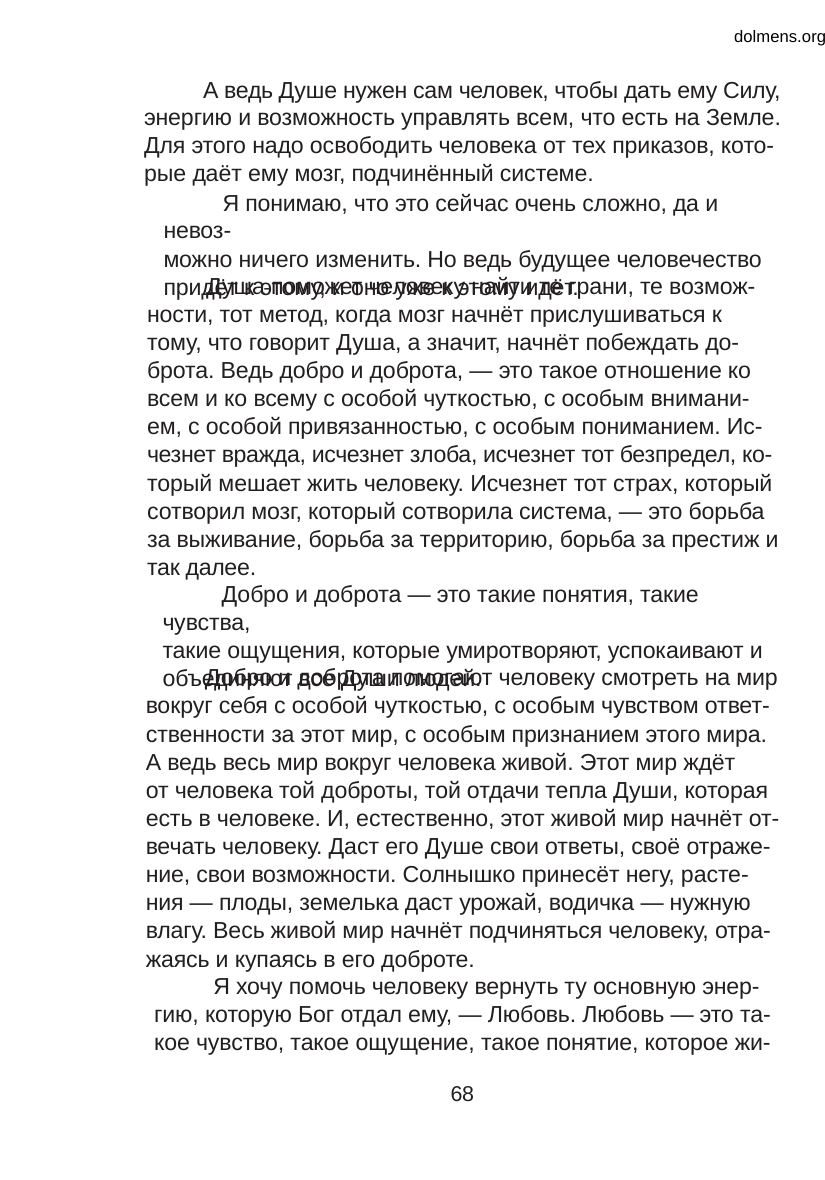

dolmens.org

А ведь Душе нужен сам человек, чтобы дать ему Силу,
энергию и возможность управлять всем, что есть на Земле.
Для этого надо освободить человека от тех приказов, кото-
рые даёт ему мозг, подчинённый системе.

Я понимаю, что это сейчас очень сложно, да и невоз-
можно ничего изменить. Но ведь будущее человечество
придёт к этому, и оно уже к этому идёт.

Душа поможет человеку найти те грани, те возмож-
ности, тот метод, когда мозг начнёт прислушиваться к
тому, что говорит Душа, а значит, начнёт побеждать до-
брота. Ведь добро и доброта, — это такое отношение ко
всем и ко всему с особой чуткостью, с особым внимани-
ем, с особой привязанностью, с особым пониманием. Ис-
чезнет вражда, исчезнет злоба, исчезнет тот безпредел, ко-
торый мешает жить человеку. Исчезнет тот страх, который
сотворил мозг, который сотворила система, — это борьба
за выживание, борьба за территорию, борьба за престиж и
так далее.

Добро и доброта — это такие понятия, такие чувства,
такие ощущения, которые умиротворяют, успокаивают и
объединяют все Души людей.

Добро и доброта помогают человеку смотреть на мир
вокруг себя с особой чуткостью, с особым чувством ответ-
ственности за этот мир, с особым признанием этого мира.
А ведь весь мир вокруг человека живой. Этот мир ждёт
от человека той доброты, той отдачи тепла Души, которая
есть в человеке. И, естественно, этот живой мир начнёт от-
вечать человеку. Даст его Душе свои ответы, своё отраже-
ние, свои возможности. Солнышко принесёт негу, расте-
ния — плоды, земелька даст урожай, водичка — нужную
влагу. Весь живой мир начнёт подчиняться человеку, отра-
жаясь и купаясь в его доброте.

Я хочу помочь человеку вернуть ту основную энер-
гию, которую Бог отдал ему, — Любовь. Любовь — это та-
кое чувство, такое ощущение, такое понятие, которое жи-

68